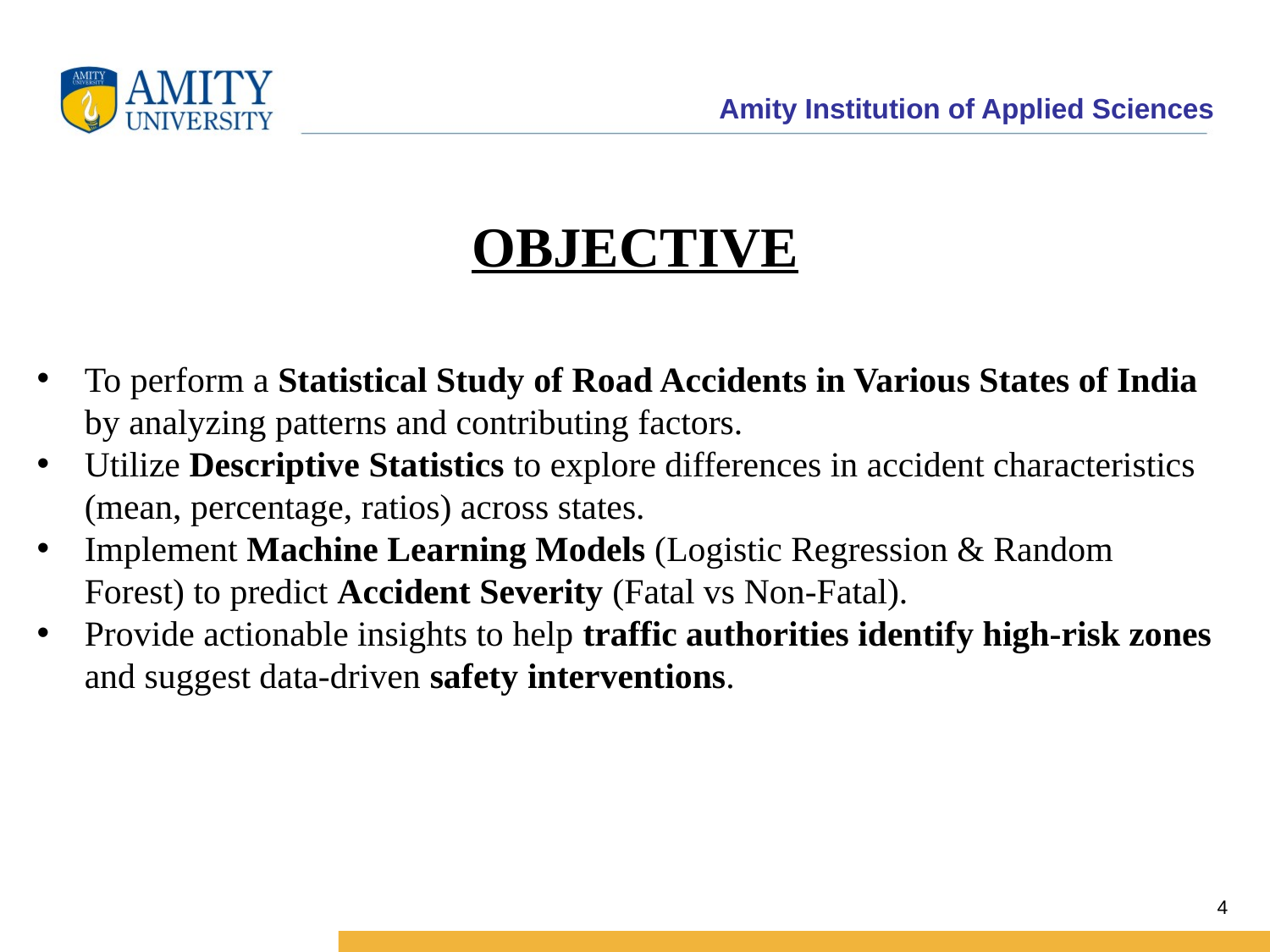

OBJECTIVE
To perform a Statistical Study of Road Accidents in Various States of India by analyzing patterns and contributing factors.
Utilize Descriptive Statistics to explore differences in accident characteristics (mean, percentage, ratios) across states.
Implement Machine Learning Models (Logistic Regression & Random Forest) to predict Accident Severity (Fatal vs Non-Fatal).
Provide actionable insights to help traffic authorities identify high-risk zones and suggest data-driven safety interventions.
4